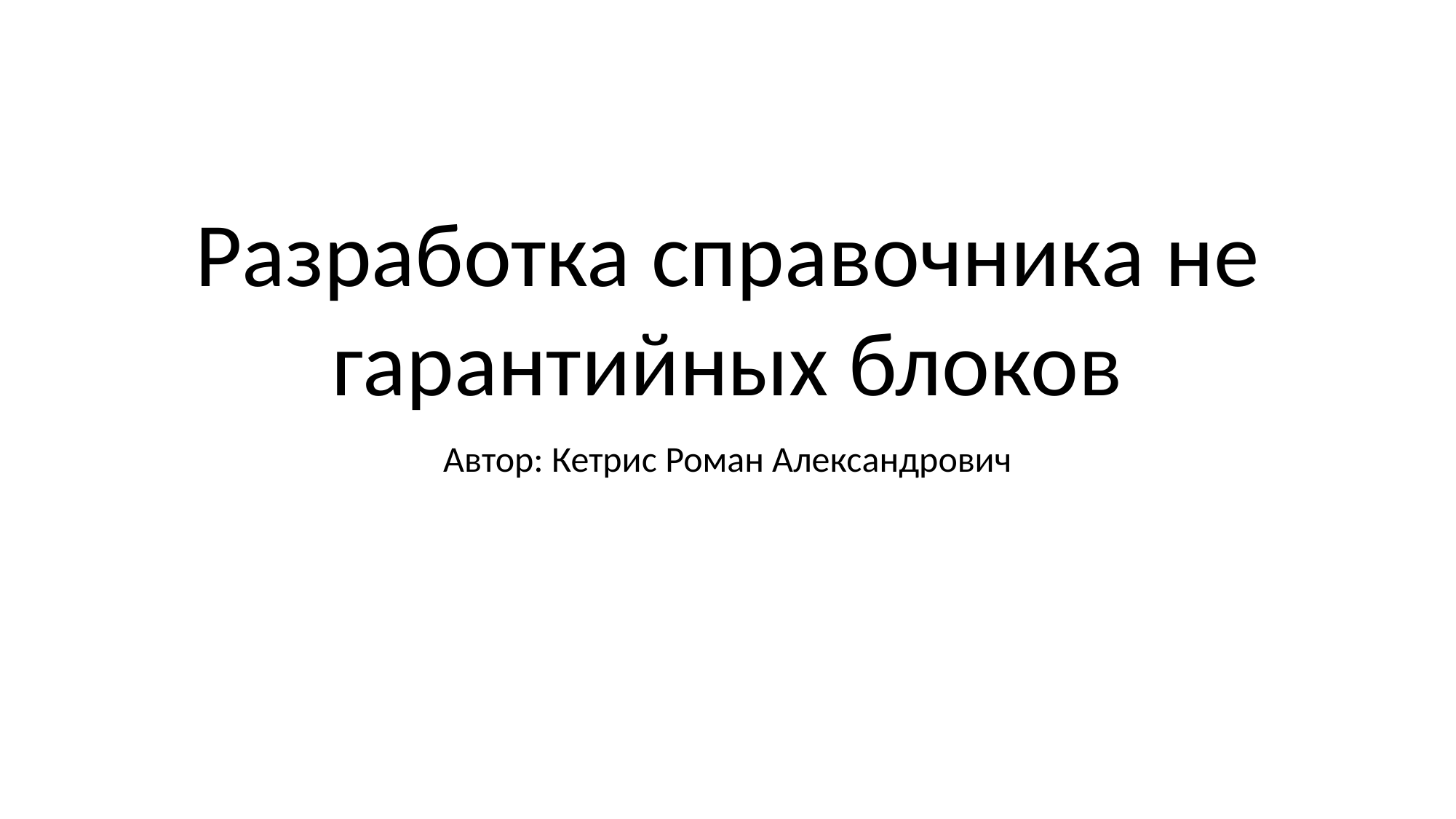

Разработка справочника не гарантийных блоков
Автор: Кетрис Роман Александрович